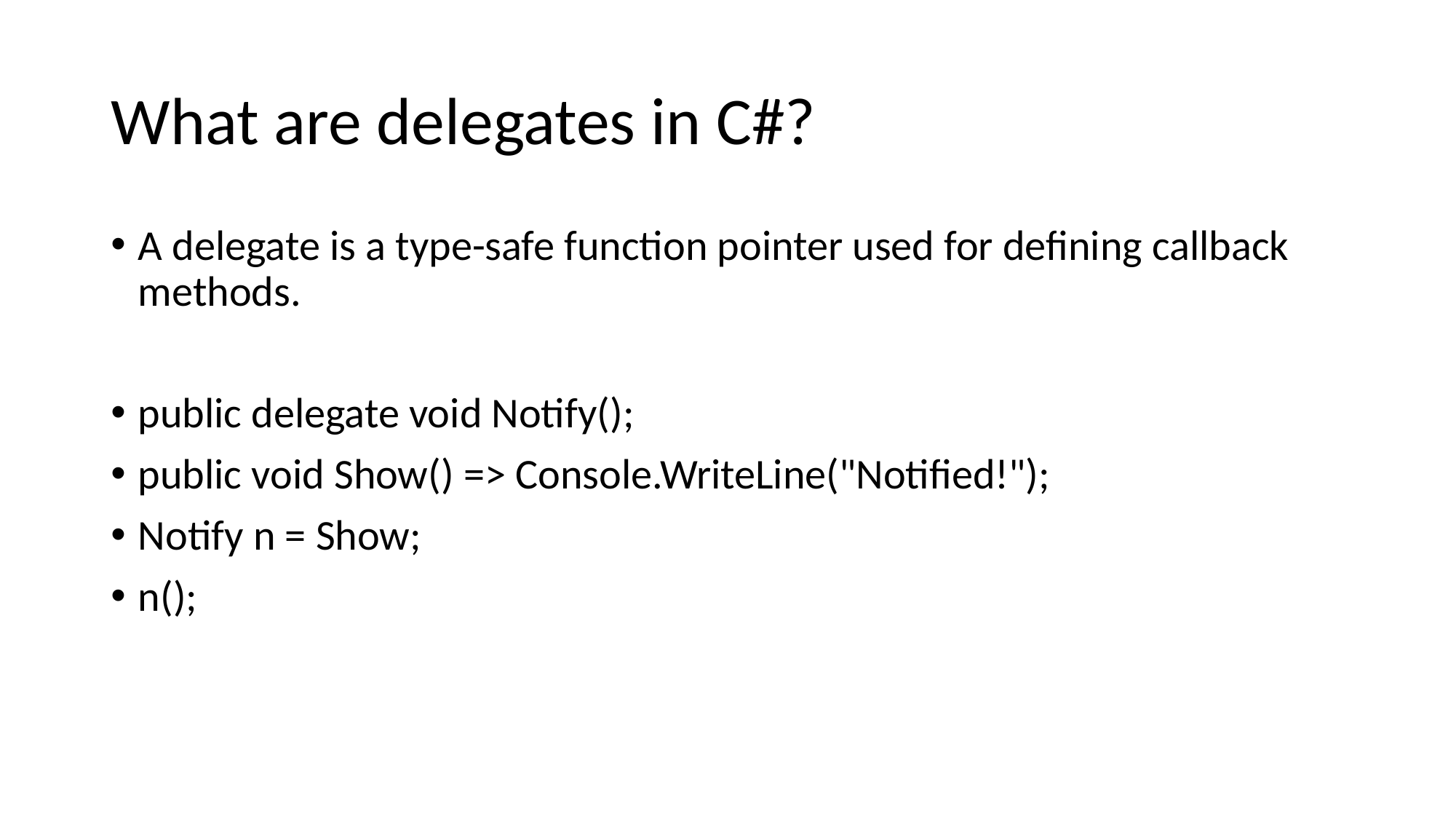

# What are delegates in C#?
A delegate is a type-safe function pointer used for defining callback methods.

public delegate void Notify();
public void Show() => Console.WriteLine("Notified!");
Notify n = Show;
n();